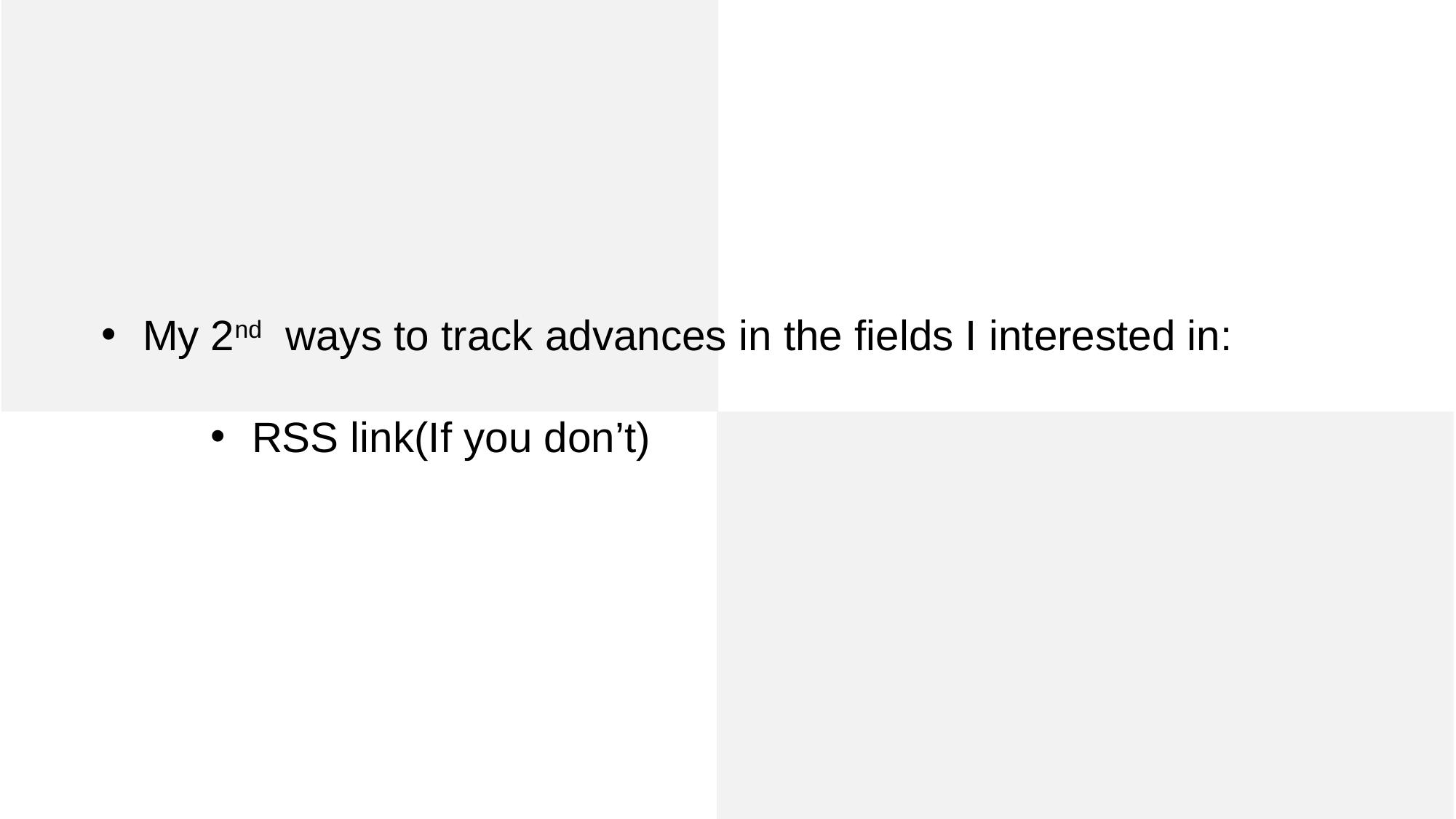

My 2nd  ways to track advances in the fields I interested in:
RSS link(If you don’t)